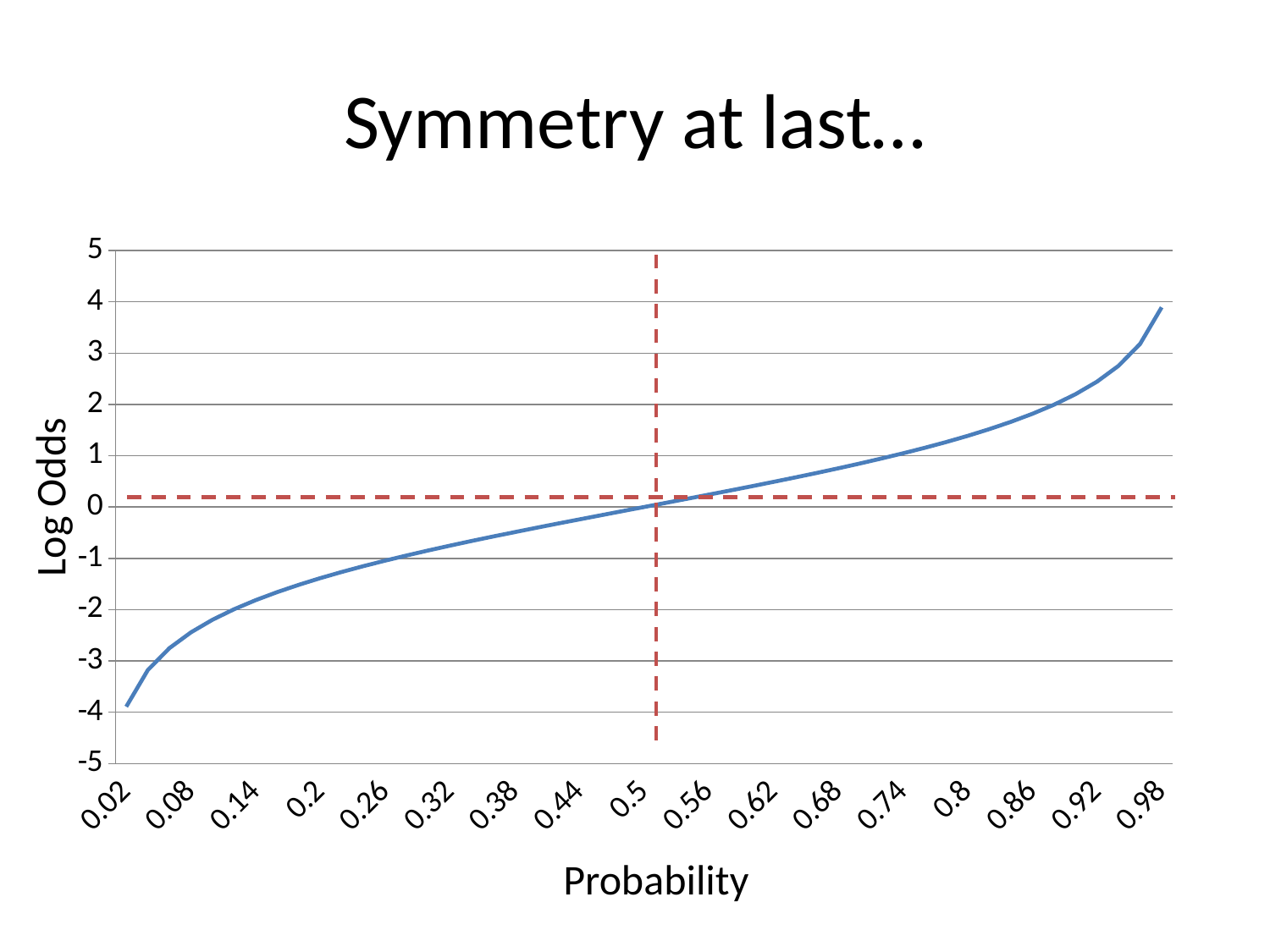

# Symmetry at last…

### Chart

| Category | Column1 |
|---|---|
| 2.0000000000000011E-2 | -3.8918202981106265 |
| 4.0000000000000022E-2 | -3.1780538303479453 |
| 6.0000000000000032E-2 | -2.751535313041949 |
| 8.0000000000000043E-2 | -2.4423470353692025 |
| 0.1 | -2.197224577336221 |
| 0.12000000000000002 | -1.9924301646902085 |
| 0.14000000000000001 | -1.8152899666382505 |
| 0.16 | -1.658228076603533 |
| 0.1800000000000001 | -1.5163474893680895 |
| 0.2 | -1.3862943611198906 |
| 0.22 | -1.2656663733312759 |
| 0.2400000000000001 | -1.1526795099383864 |
| 0.26 | -1.0459685551826865 |
| 0.28000000000000008 | -0.9444616088408512 |
| 0.30000000000000021 | -0.8472978603872037 |
| 0.32000000000000023 | -0.7537718023763813 |
| 0.34 | -0.6632942174102647 |
| 0.36000000000000021 | -0.5753641449035616 |
| 0.38000000000000023 | -0.48954822531870607 |
| 0.4 | -0.4054651081081643 |
| 0.42000000000000021 | -0.32277339226305146 |
| 0.44 | -0.2411620568168882 |
| 0.46 | -0.1603426500751794 |
| 0.4800000000000002 | -0.08004270767353648 |
| 0.5 | 0.0 |
| 0.52 | 0.08004270767353648 |
| 0.54 | 0.16034265007517948 |
| 0.56000000000000005 | 0.24116205681688824 |
| 0.58000000000000007 | 0.3227733922630511 |
| 0.60000000000000042 | 0.4054651081081642 |
| 0.62000000000000044 | 0.48954822531870607 |
| 0.64000000000000046 | 0.5753641449035616 |
| 0.66000000000000059 | 0.663294217410265 |
| 0.68 | 0.7537718023763815 |
| 0.7000000000000004 | 0.8472978603872034 |
| 0.72000000000000042 | 0.9444616088408513 |
| 0.74000000000000044 | 1.0459685551826865 |
| 0.76000000000000045 | 1.1526795099383864 |
| 0.78 | 1.2656663733312759 |
| 0.8 | 1.3862943611198908 |
| 0.8200000000000004 | 1.516347489368089 |
| 0.84000000000000041 | 1.658228076603533 |
| 0.86000000000000043 | 1.8152899666382503 |
| 0.88 | 1.9924301646902085 |
| 0.9 | 2.1972245773362213 |
| 0.92 | 2.442347035369203 |
| 0.94000000000000039 | 2.751535313041948 |
| 0.96000000000000041 | 3.178053830347945 |
| 0.98 | 3.8918202981106247 |
Log Odds
Probability